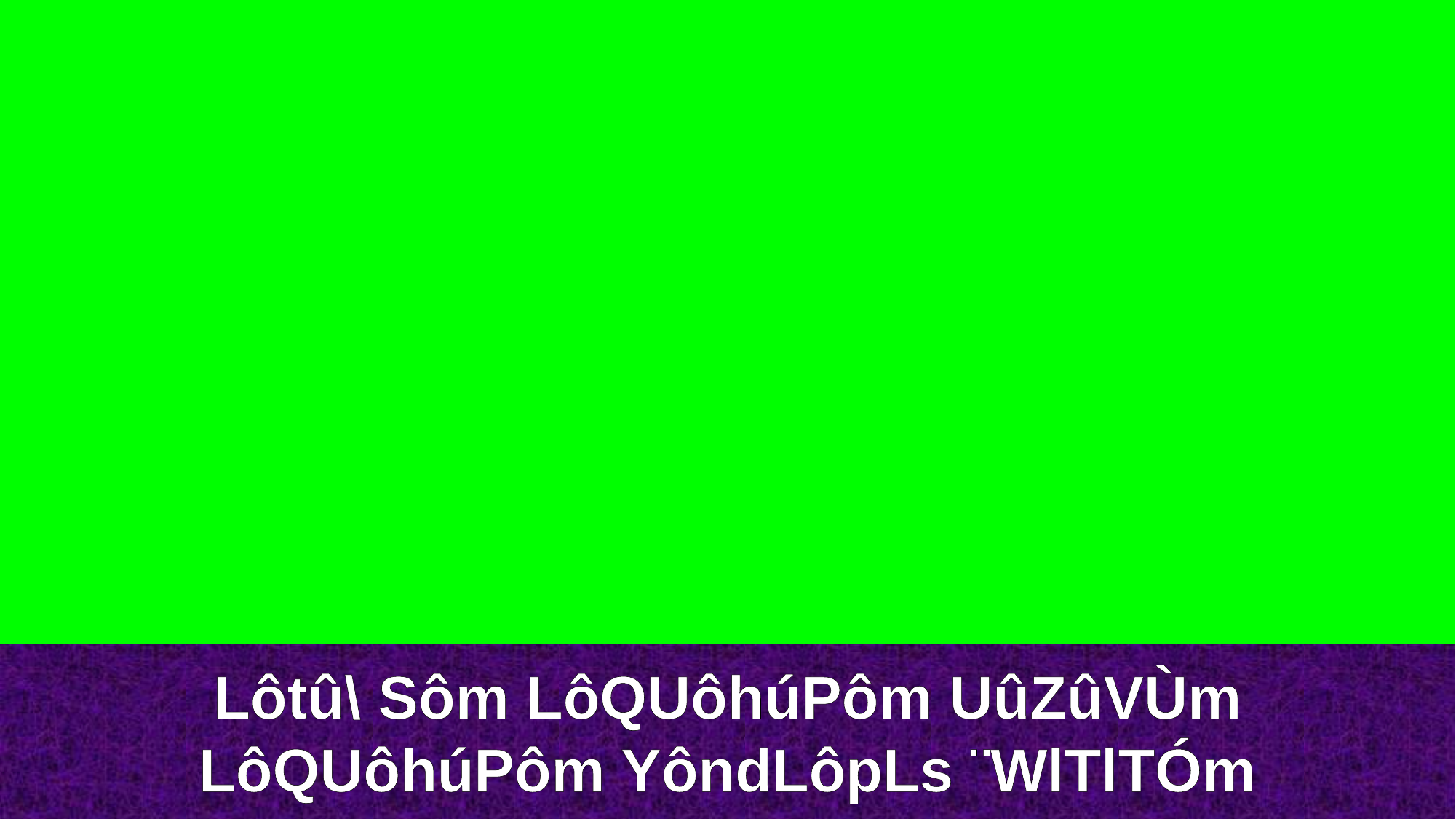

Lôtû\ Sôm LôQUôhúPôm UûZûVÙm LôQUôhúPôm YôndLôpLs ¨WlTlTÓm